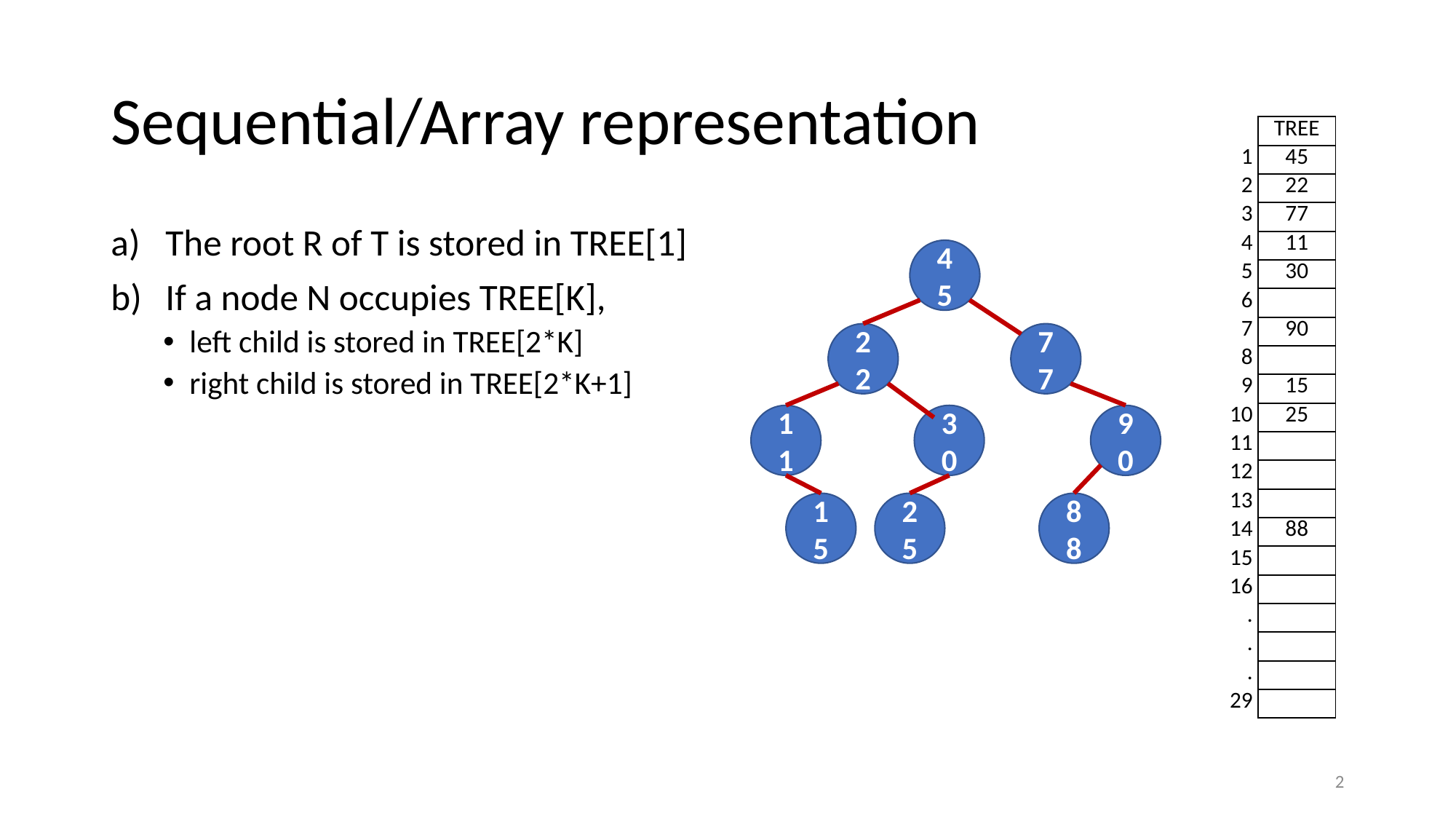

# Sequential/Array representation
|  | TREE |
| --- | --- |
| 1 | 45 |
| 2 | 22 |
| 3 | 77 |
| 4 | 11 |
| 5 | 30 |
| 6 |  |
| 7 | 90 |
| 8 |  |
| 9 | 15 |
| 10 | 25 |
| 11 |  |
| 12 |  |
| 13 |  |
| 14 | 88 |
| 15 |  |
| 16 |  |
| . |  |
| . |  |
| . |  |
| 29 |  |
The root R of T is stored in TREE[1]
If a node N occupies TREE[K],
left child is stored in TREE[2*K]
right child is stored in TREE[2*K+1]
45
22
77
11
30
90
15
25
88
2